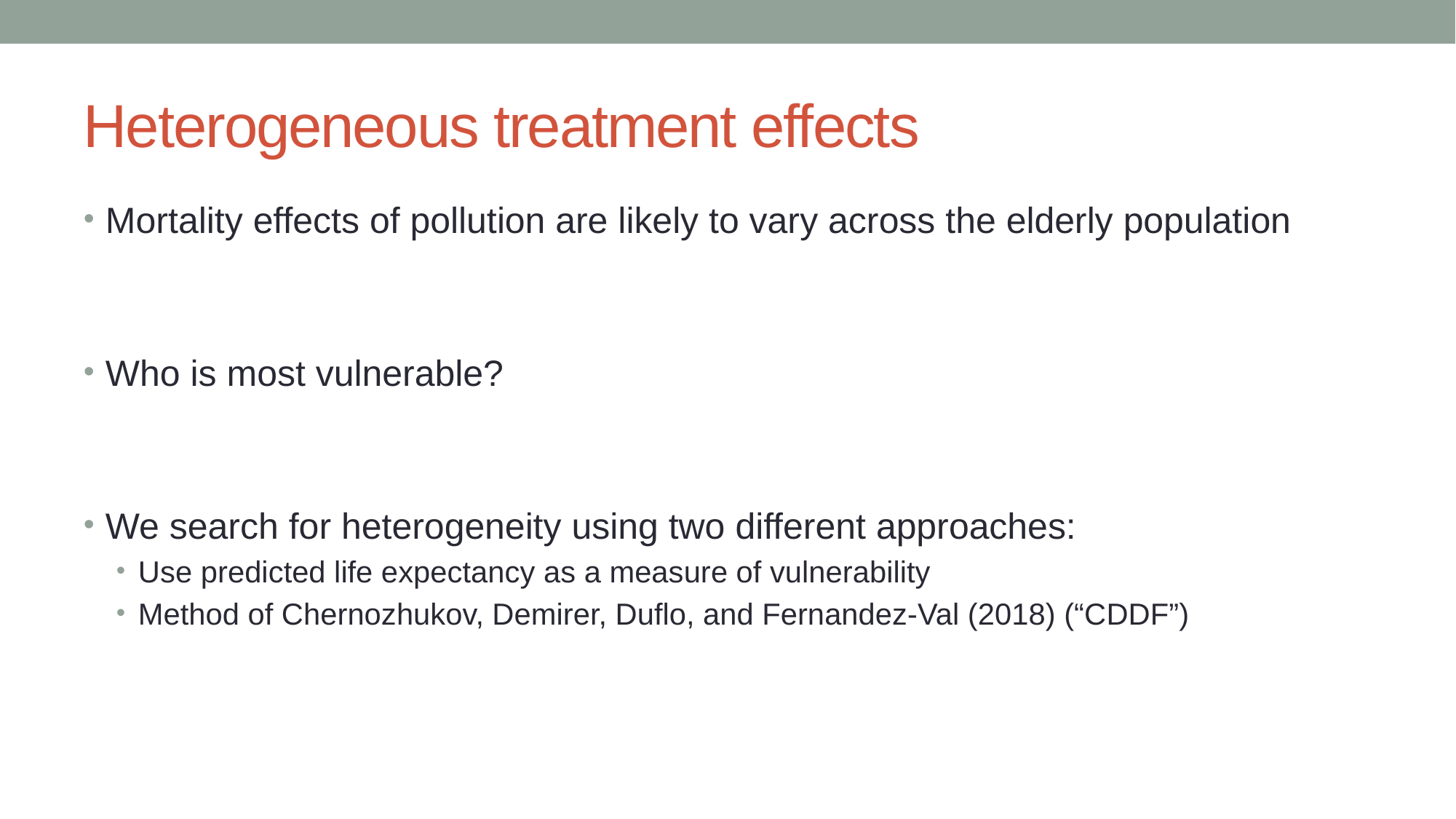

# Heterogeneous treatment effects
Mortality effects of pollution are likely to vary across the elderly population

Who is most vulnerable?

We search for heterogeneity using two different approaches:
Use predicted life expectancy as a measure of vulnerability
Method of Chernozhukov, Demirer, Duflo, and Fernandez-Val (2018) (“CDDF”)